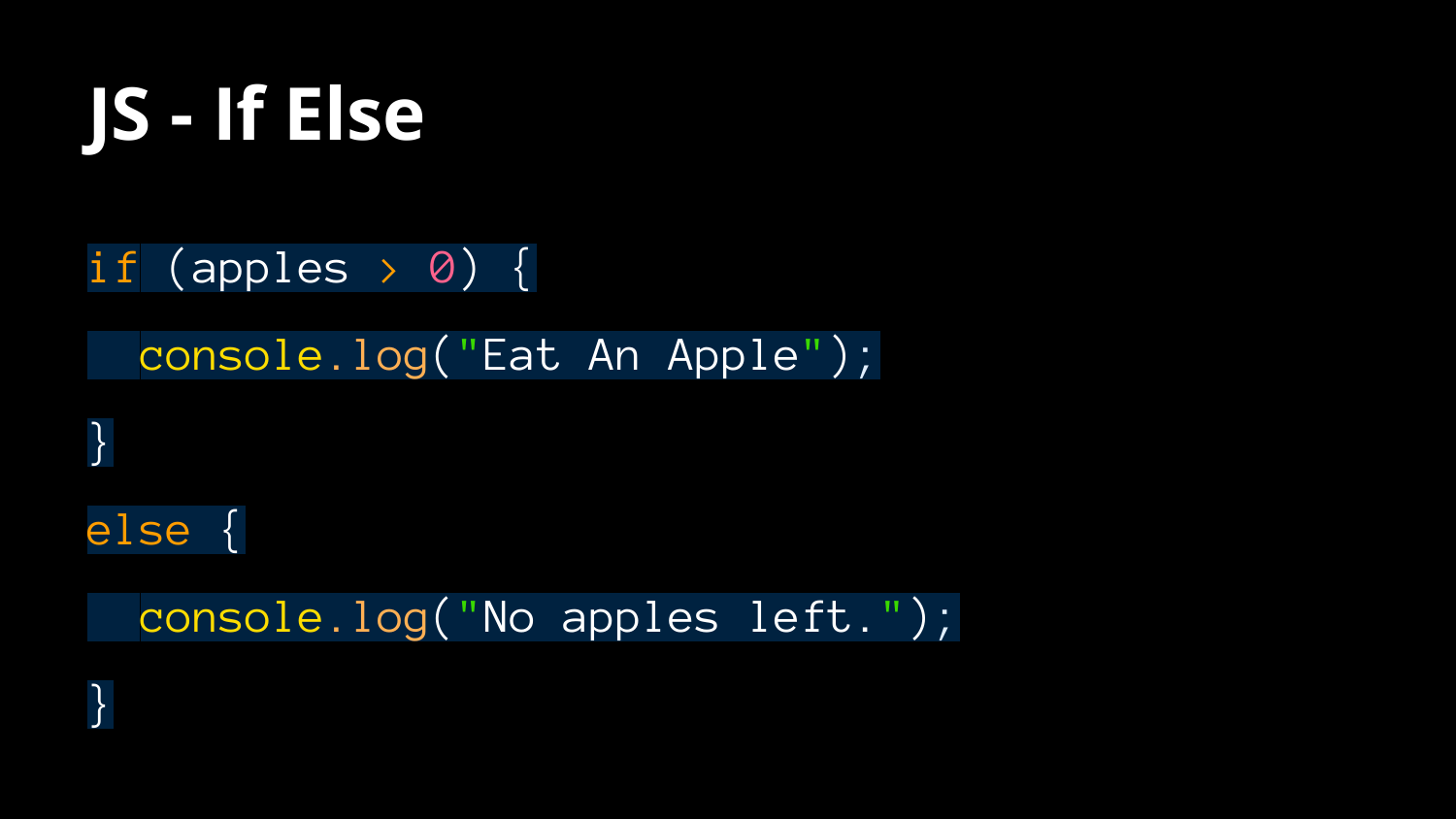

# JS - If Else
if (apples > 0) {
  console.log("Eat An Apple");
}
else {
  console.log("No apples left.");
}